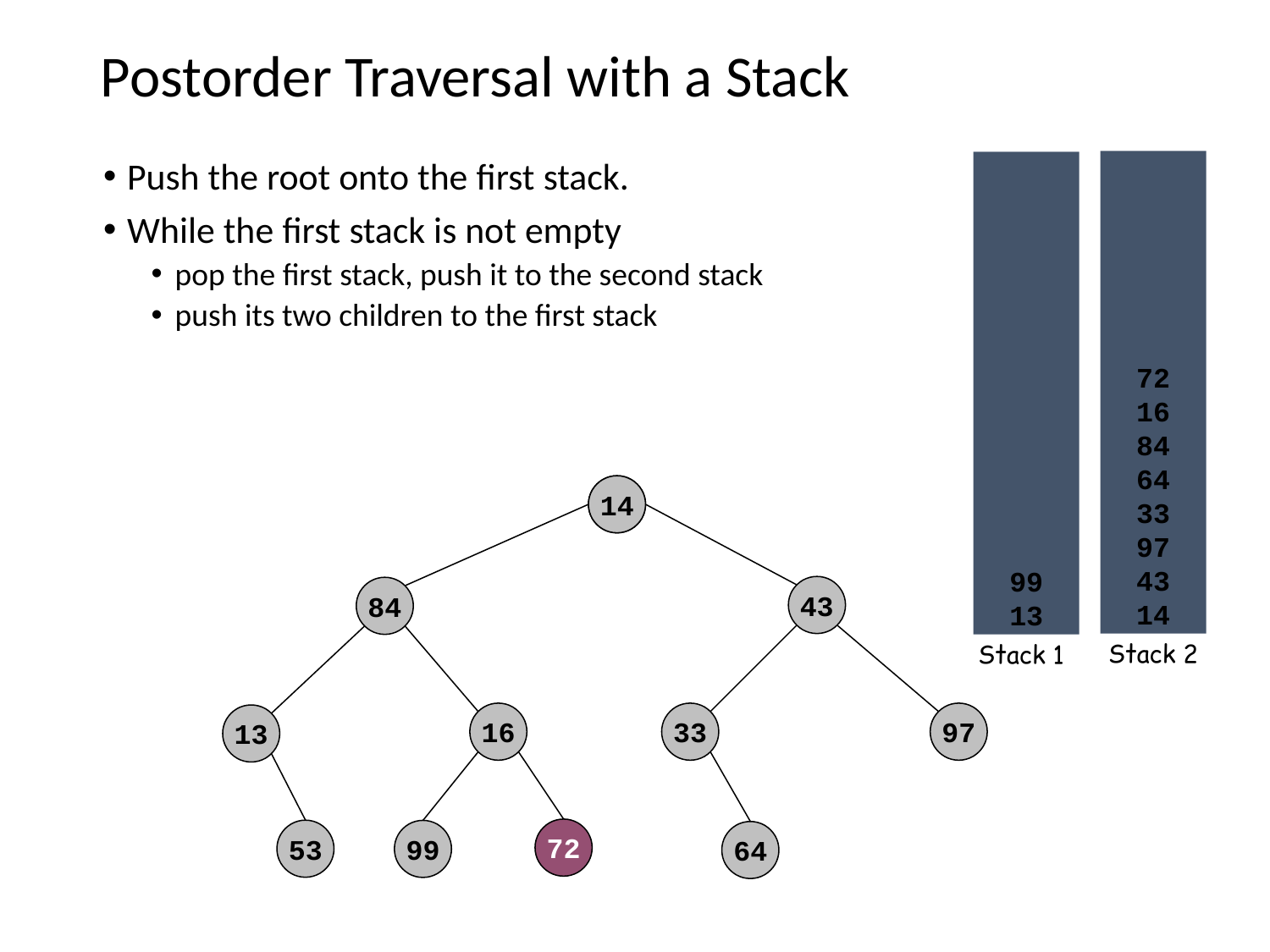

Postorder Traversal with a Stack

72
16
84
64
33
97
43
14

Push the root onto the first stack.
While the first stack is not empty
pop the first stack, push it to the second stack
push its two children to the first stack

99
13

14
14
43
84
Stack 2
Stack 1
16
33
97
13
72
53
99
64